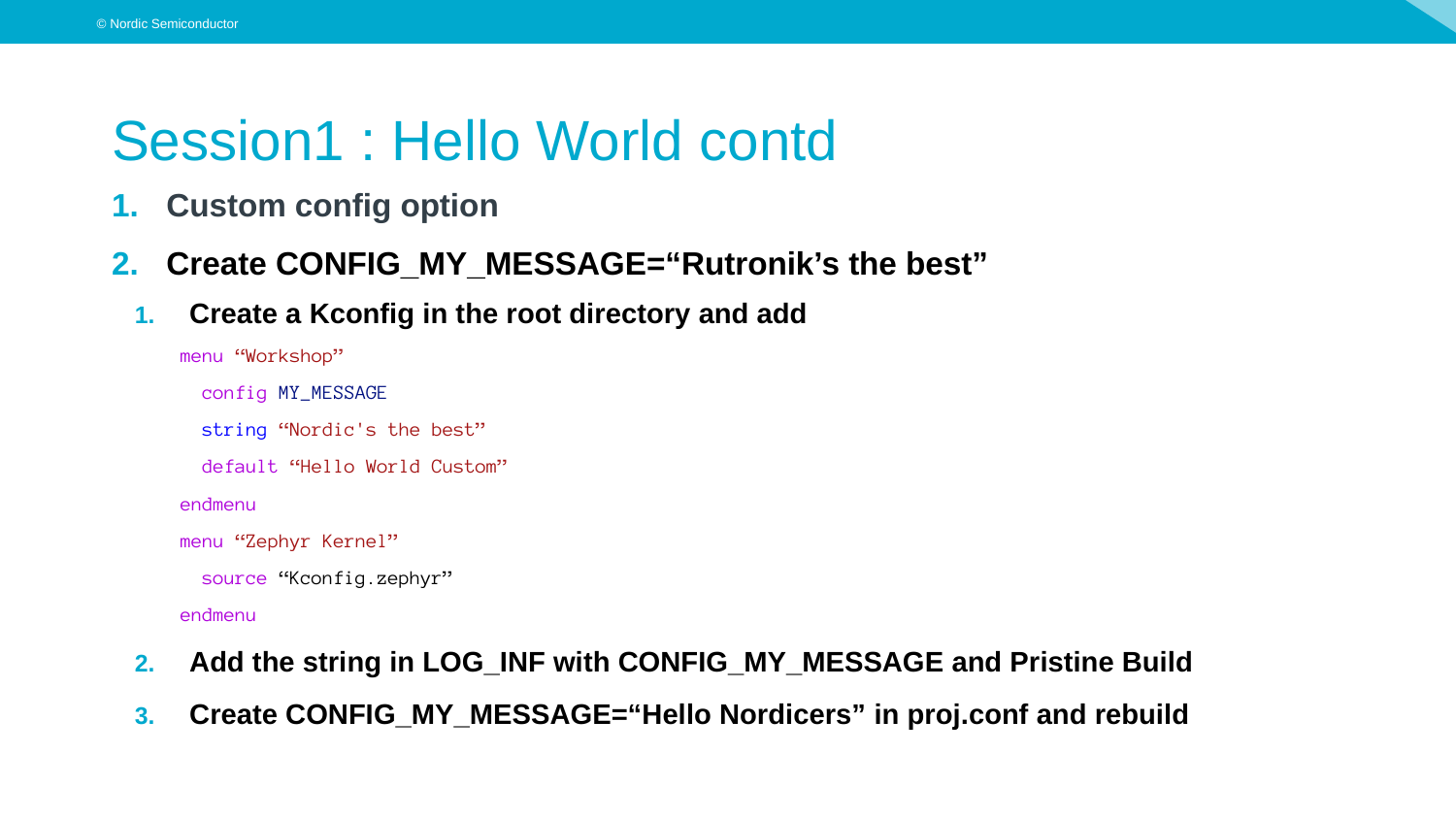

# Session1 : Hello World contd
Custom config option
Create CONFIG_MY_MESSAGE=“Rutronik’s the best”
Create a Kconfig in the root directory and add
menu “Workshop”
  config MY_MESSAGE
  string “Nordic's the best”
  default “Hello World Custom”
endmenu
menu “Zephyr Kernel”
  source “Kconfig.zephyr”
endmenu
Add the string in LOG_INF with CONFIG_MY_MESSAGE and Pristine Build
Create CONFIG_MY_MESSAGE=“Hello Nordicers” in proj.conf and rebuild